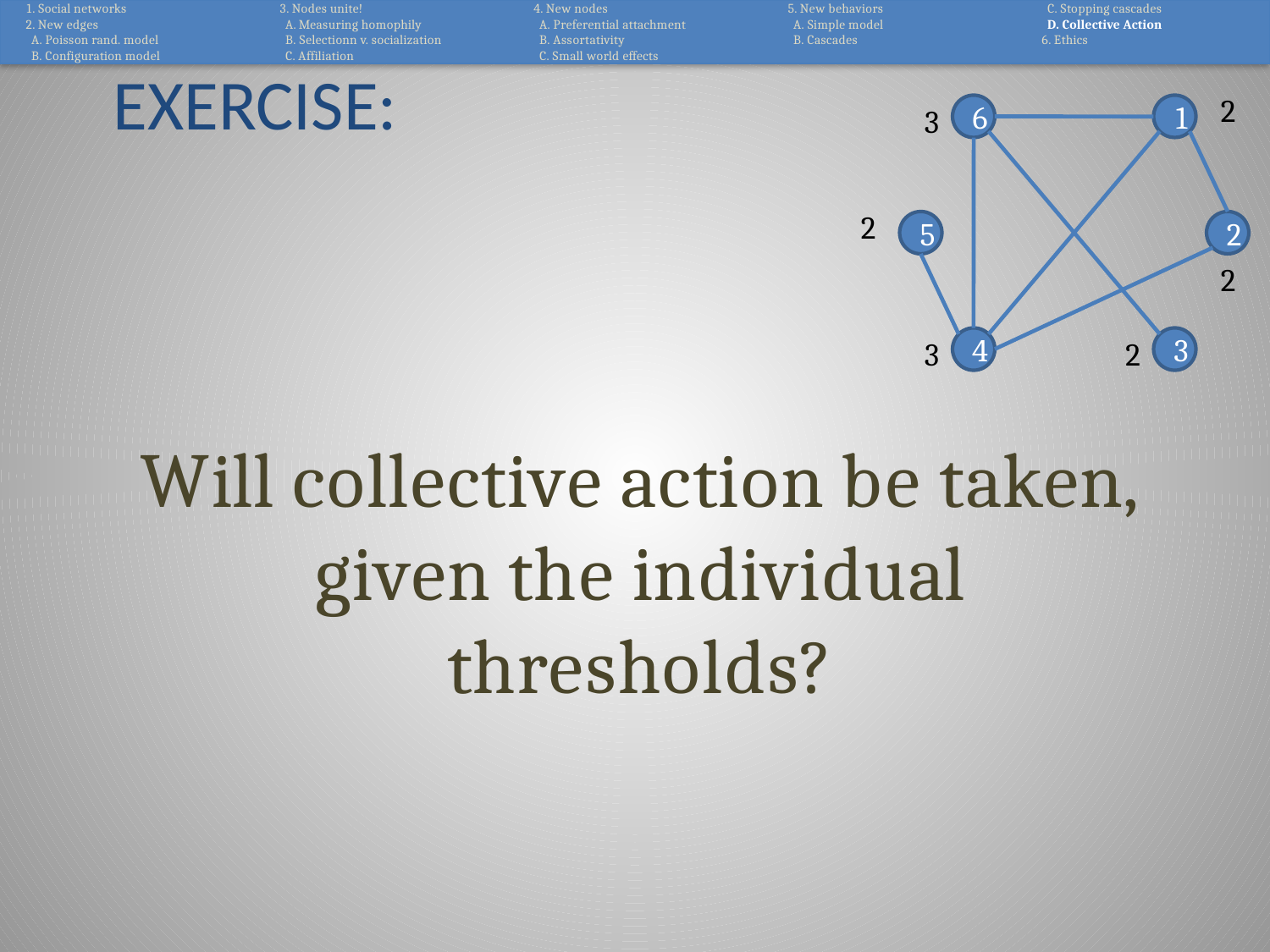

1. Social networks
2. New edges
  A. Poisson rand. model
  B. Configuration model
3. Nodes unite!
  A. Measuring homophily
  B. Selectionn v. socialization
  C. Affiliation
4. New nodes
  A. Preferential attachment
  B. Assortativity
  C. Small world effects
5. New behaviors
  A. Simple model
  B. Cascades

  C. Stopping cascades
  D. Collective Action
6. Ethics
# Exercise:
2
6
1
5
2
4
3
3
2
2
3
2
Will collective action be taken, given the individual thresholds?